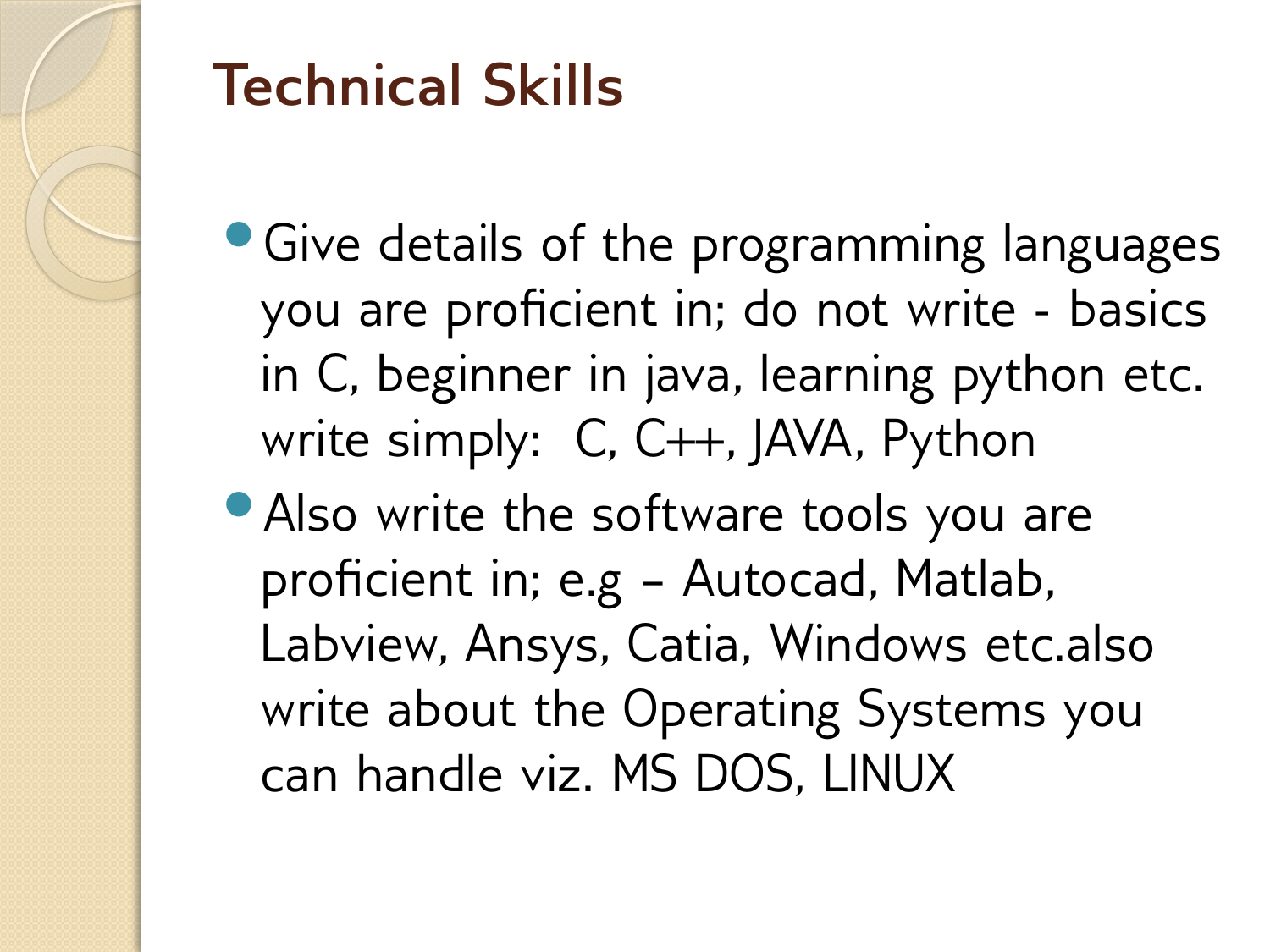

# Technical Skills
Give details of the programming languages you are proficient in; do not write - basics in C, beginner in java, learning python etc. write simply:  C, C++, JAVA, Python
Also write the software tools you are proficient in; e.g – Autocad, Matlab, Labview, Ansys, Catia, Windows etc.also write about the Operating Systems you can handle viz. MS DOS, LINUX